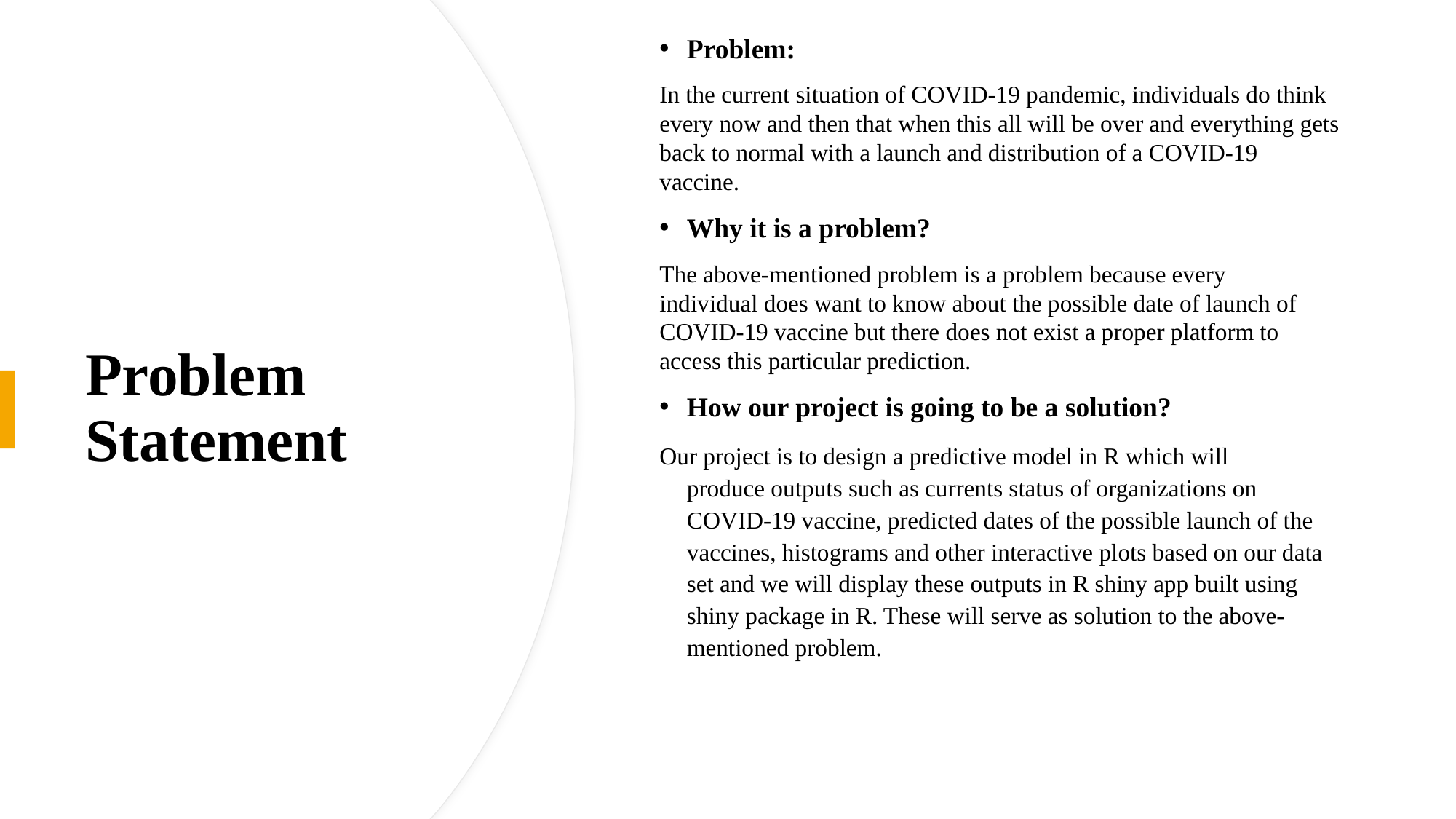

Problem:
In the current situation of COVID-19 pandemic, individuals do think every now and then that when this all will be over and everything gets back to normal with a launch and distribution of a COVID-19 vaccine.
Why it is a problem?
The above-mentioned problem is a problem because every individual does want to know about the possible date of launch of COVID-19 vaccine but there does not exist a proper platform to access this particular prediction.
How our project is going to be a solution?
Our project is to design a predictive model in R which will produce outputs such as currents status of organizations on COVID-19 vaccine, predicted dates of the possible launch of the vaccines, histograms and other interactive plots based on our data set and we will display these outputs in R shiny app built using shiny package in R. These will serve as solution to the above-mentioned problem.

# Problem Statement